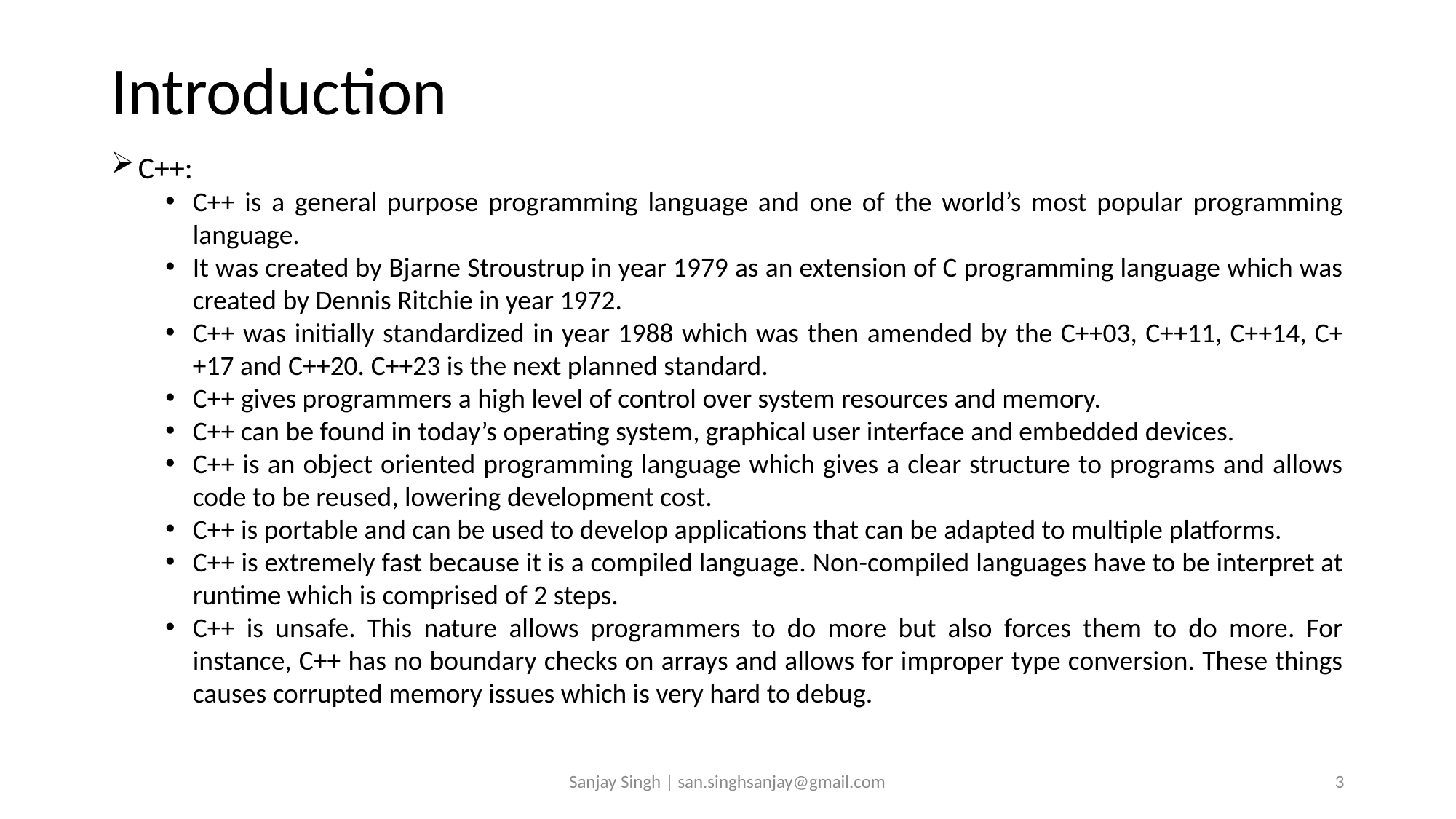

# Introduction
C++:
C++ is a general purpose programming language and one of the world’s most popular programming language.
It was created by Bjarne Stroustrup in year 1979 as an extension of C programming language which was created by Dennis Ritchie in year 1972.
C++ was initially standardized in year 1988 which was then amended by the C++03, C++11, C++14, C++17 and C++20. C++23 is the next planned standard.
C++ gives programmers a high level of control over system resources and memory.
C++ can be found in today’s operating system, graphical user interface and embedded devices.
C++ is an object oriented programming language which gives a clear structure to programs and allows code to be reused, lowering development cost.
C++ is portable and can be used to develop applications that can be adapted to multiple platforms.
C++ is extremely fast because it is a compiled language. Non-compiled languages have to be interpret at runtime which is comprised of 2 steps.
C++ is unsafe. This nature allows programmers to do more but also forces them to do more. For instance, C++ has no boundary checks on arrays and allows for improper type conversion. These things causes corrupted memory issues which is very hard to debug.
Sanjay Singh | san.singhsanjay@gmail.com
3